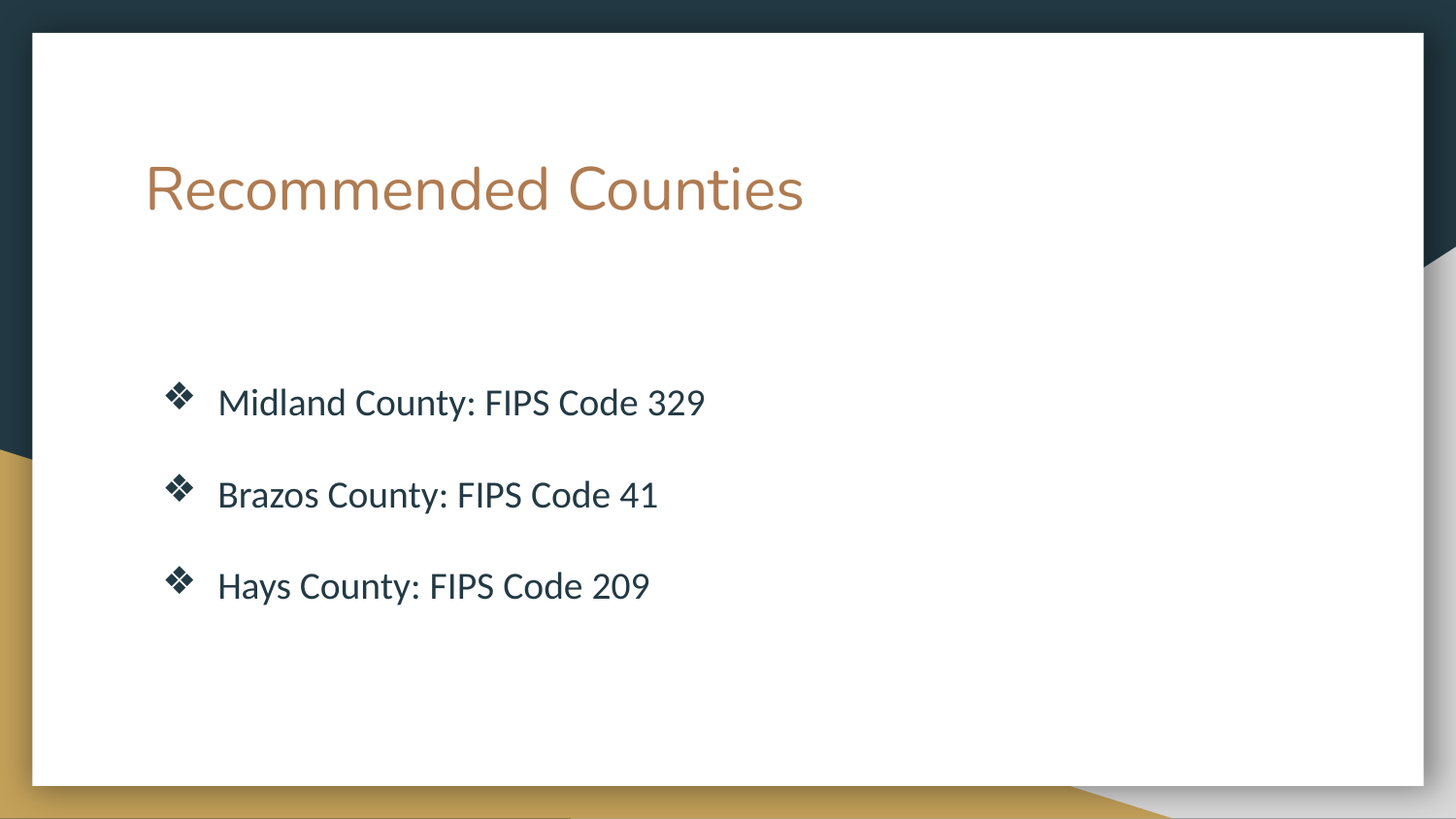

# Recommended Counties
Midland County: FIPS Code 329
Brazos County: FIPS Code 41
Hays County: FIPS Code 209